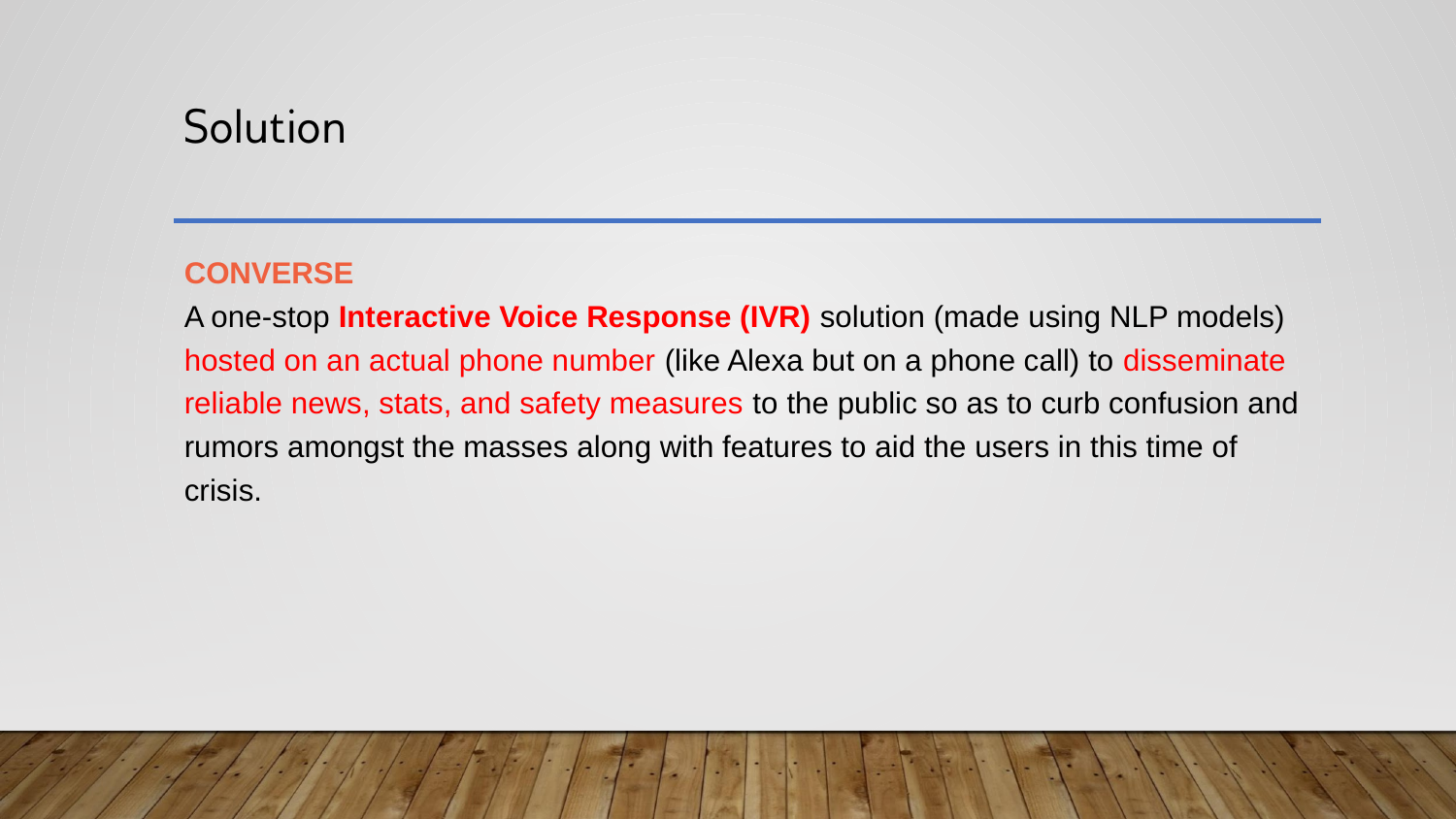

# Solution
CONVERSE
A one-stop Interactive Voice Response (IVR) solution (made using NLP models) hosted on an actual phone number (like Alexa but on a phone call) to disseminate reliable news, stats, and safety measures to the public so as to curb confusion and rumors amongst the masses along with features to aid the users in this time of crisis.